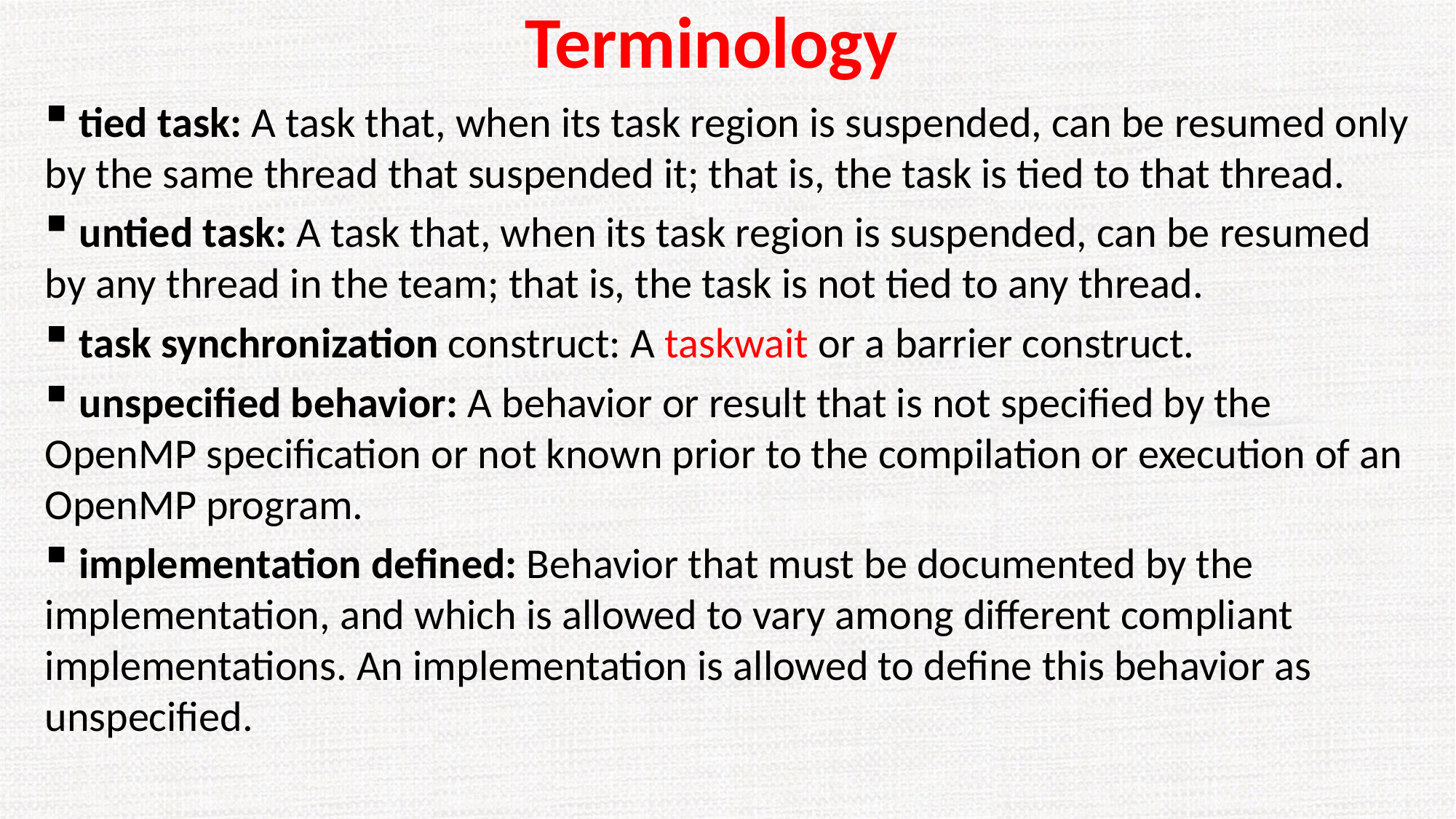

# Terminology
 tied task: A task that, when its task region is suspended, can be resumed only by the same thread that suspended it; that is, the task is tied to that thread.
 untied task: A task that, when its task region is suspended, can be resumed by any thread in the team; that is, the task is not tied to any thread.
 task synchronization construct: A taskwait or a barrier construct.
 unspecified behavior: A behavior or result that is not specified by the OpenMP specification or not known prior to the compilation or execution of an OpenMP program.
 implementation defined: Behavior that must be documented by the implementation, and which is allowed to vary among different compliant implementations. An implementation is allowed to define this behavior as unspecified.